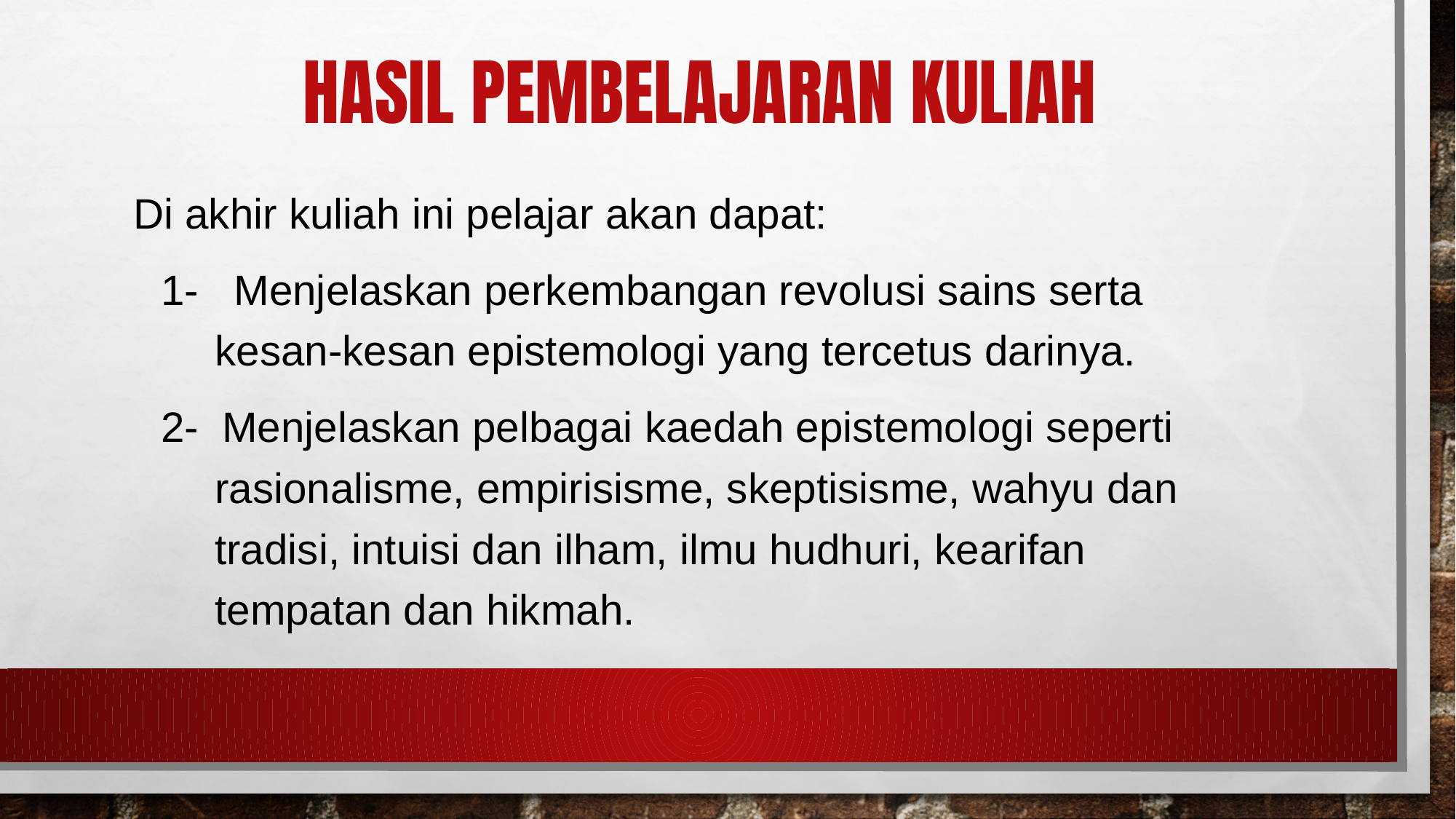

# HASIL PEMBELAJARAN KULIAH
Di akhir kuliah ini pelajar akan dapat:
1-   Menjelaskan perkembangan revolusi sains serta kesan-kesan epistemologi yang tercetus darinya.
2-  Menjelaskan pelbagai kaedah epistemologi seperti rasionalisme, empirisisme, skeptisisme, wahyu dan tradisi, intuisi dan ilham, ilmu hudhuri, kearifan tempatan dan hikmah.